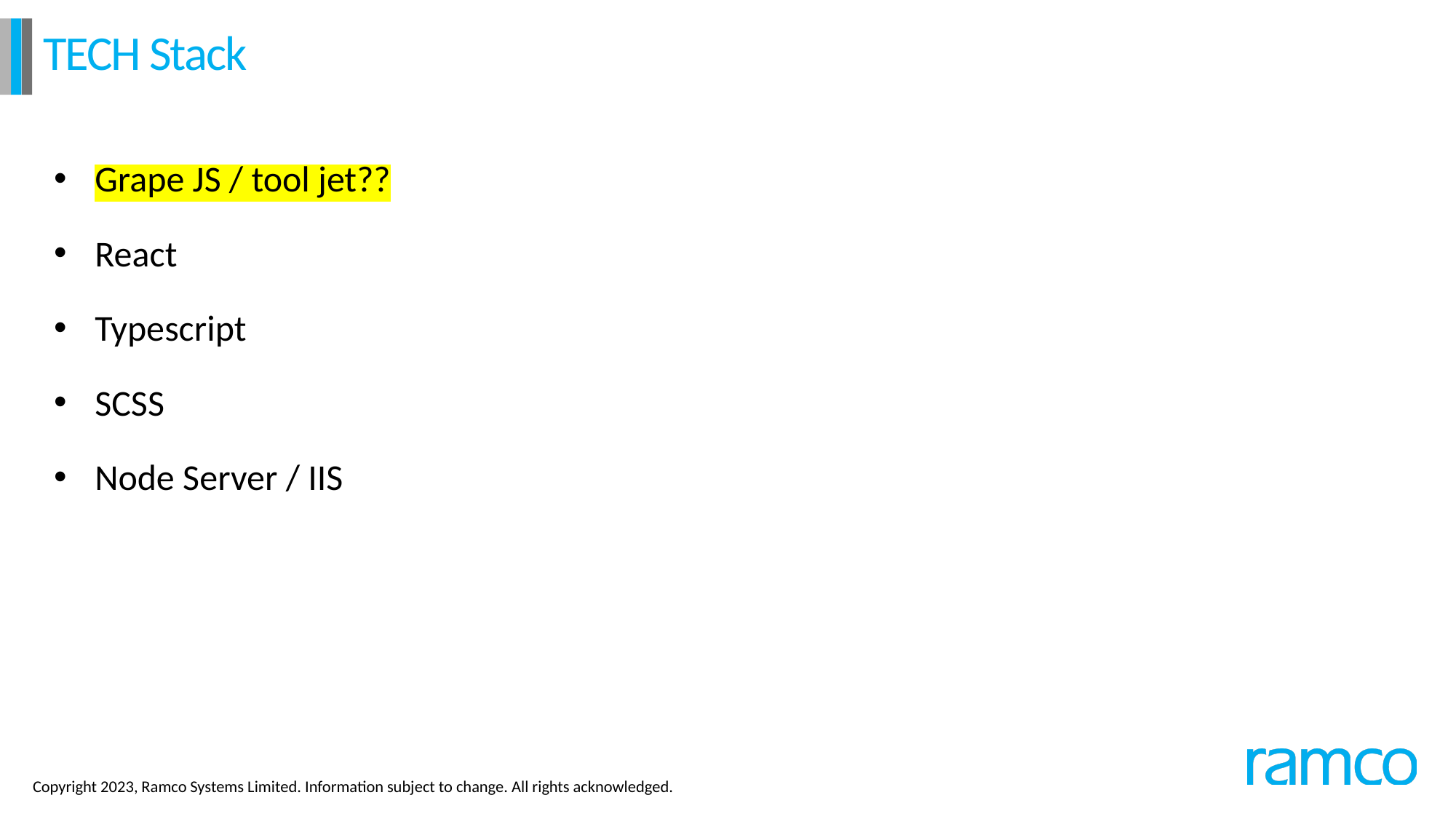

# TECH Stack
Grape JS / tool jet??
React
Typescript
SCSS
Node Server / IIS